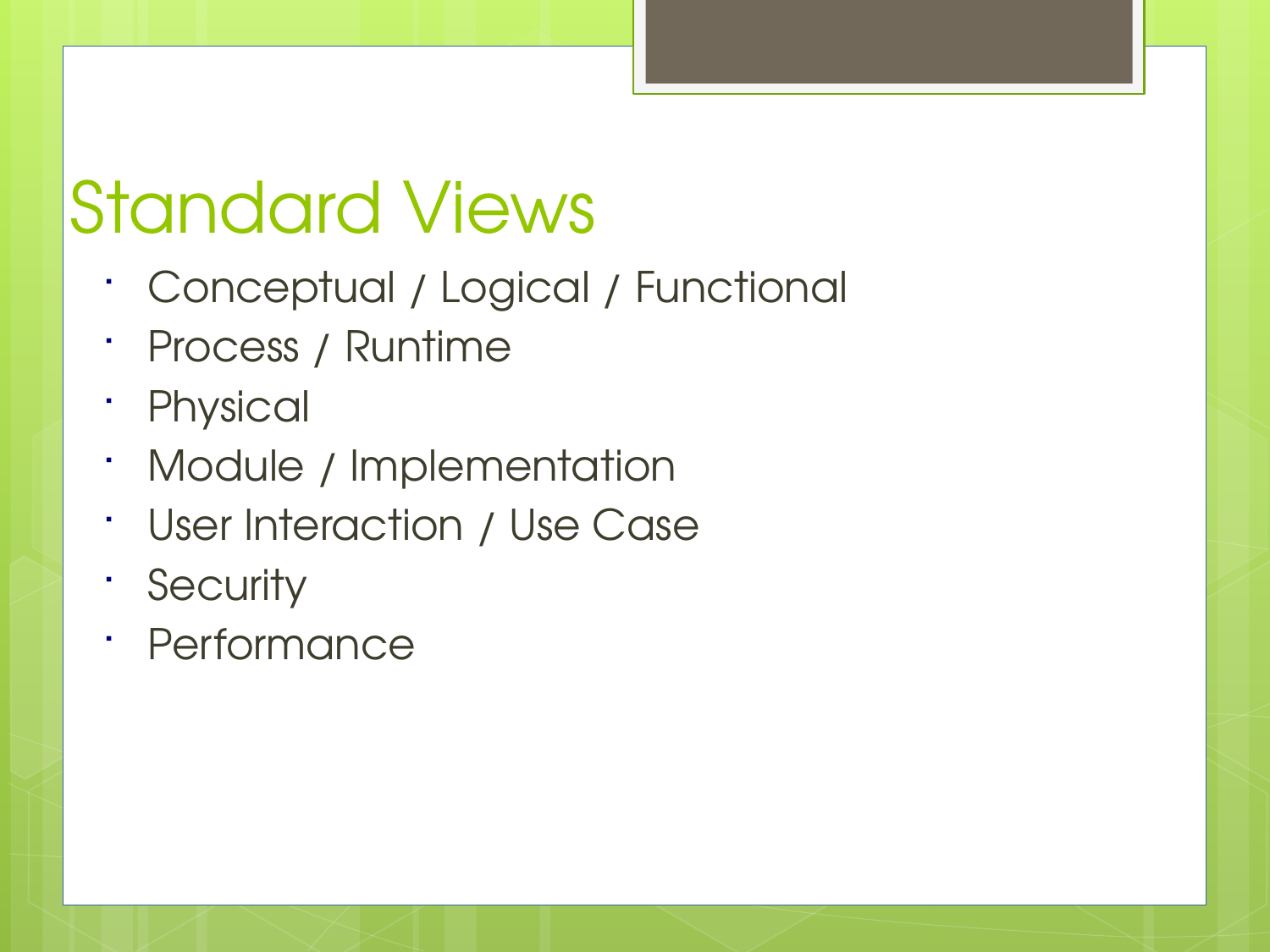

# Standard Views
Conceptual / Logical / Functional
Process / Runtime
Physical
Module / Implementation
User Interaction / Use Case
Security
Performance